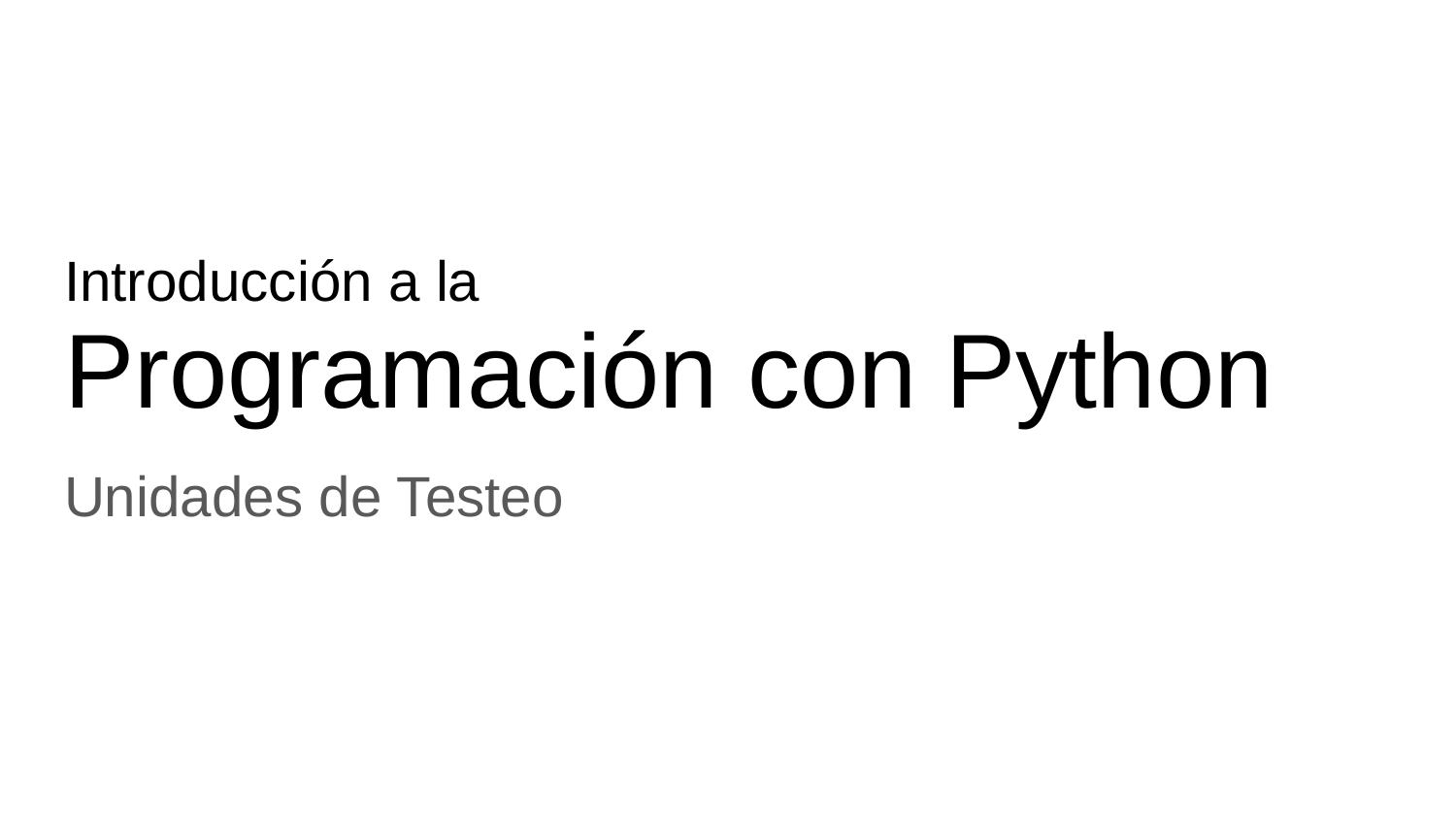

# Introducción a la
Programación con Python
Unidades de Testeo